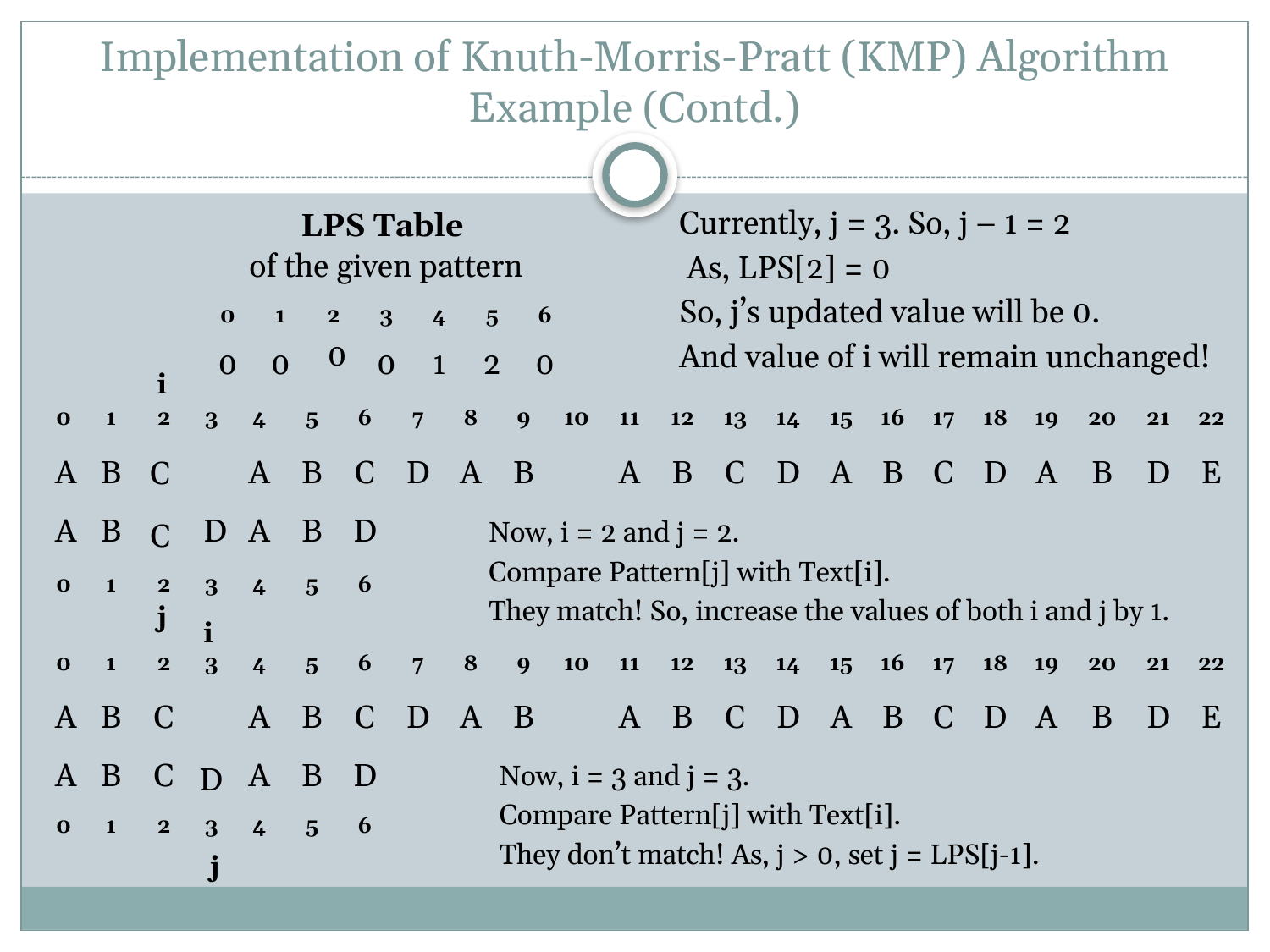

# Implementation of Knuth-Morris-Pratt (KMP) Algorithm Example (Contd.)
Currently, j = 3. So, j – 1 = 2
 As, LPS[2] = 0
So, j’s updated value will be 0.
And value of i will remain unchanged!
| LPS Table of the given pattern |  |  |  |  |  |  |
| --- | --- | --- | --- | --- | --- | --- |
| 0 | 1 | 2 | 3 | 4 | 5 | 6 |
| 0 | 0 |  | 0 | 1 | 2 | 0 |

0
i
| 0 | 1 | 2 | 3 | 4 | 5 | 6 | 7 | 8 | 9 | 10 | 11 | 12 | 13 | 14 | 15 | 16 | 17 | 18 | 19 | 20 | 21 | 22 |
| --- | --- | --- | --- | --- | --- | --- | --- | --- | --- | --- | --- | --- | --- | --- | --- | --- | --- | --- | --- | --- | --- | --- |
| A | B |  |  | A | B | C | D | A | B |  | A | B | C | D | A | B | C | D | A | B | D | E |
| A | B |  | D | A | B | D |  |  |  |  |  |  |  |  |  |  |  |  |  |  |  |  |
| 0 | 1 | 2 | 3 | 4 | 5 | 6 |  |  |  |  |  |  |  |  |  |  |  |  |  |  |  |  |
C
Now, i = 2 and j = 2.
Compare Pattern[j] with Text[i].
They match! So, increase the values of both i and j by 1.
C
j
i
| 0 | 1 | 2 | 3 | 4 | 5 | 6 | 7 | 8 | 9 | 10 | 11 | 12 | 13 | 14 | 15 | 16 | 17 | 18 | 19 | 20 | 21 | 22 |
| --- | --- | --- | --- | --- | --- | --- | --- | --- | --- | --- | --- | --- | --- | --- | --- | --- | --- | --- | --- | --- | --- | --- |
| A | B | C |  | A | B | C | D | A | B |  | A | B | C | D | A | B | C | D | A | B | D | E |
| A | B | C |  | A | B | D |  |  |  |  |  |  |  |  |  |  |  |  |  |  |  |  |
| 0 | 1 | 2 | 3 | 4 | 5 | 6 |  |  |  |  |  |  |  |  |  |  |  |  |  |  |  |  |
Now, i = 3 and j = 3.
Compare Pattern[j] with Text[i].
They don’t match! As, j > 0, set j = LPS[j-1].
D
j